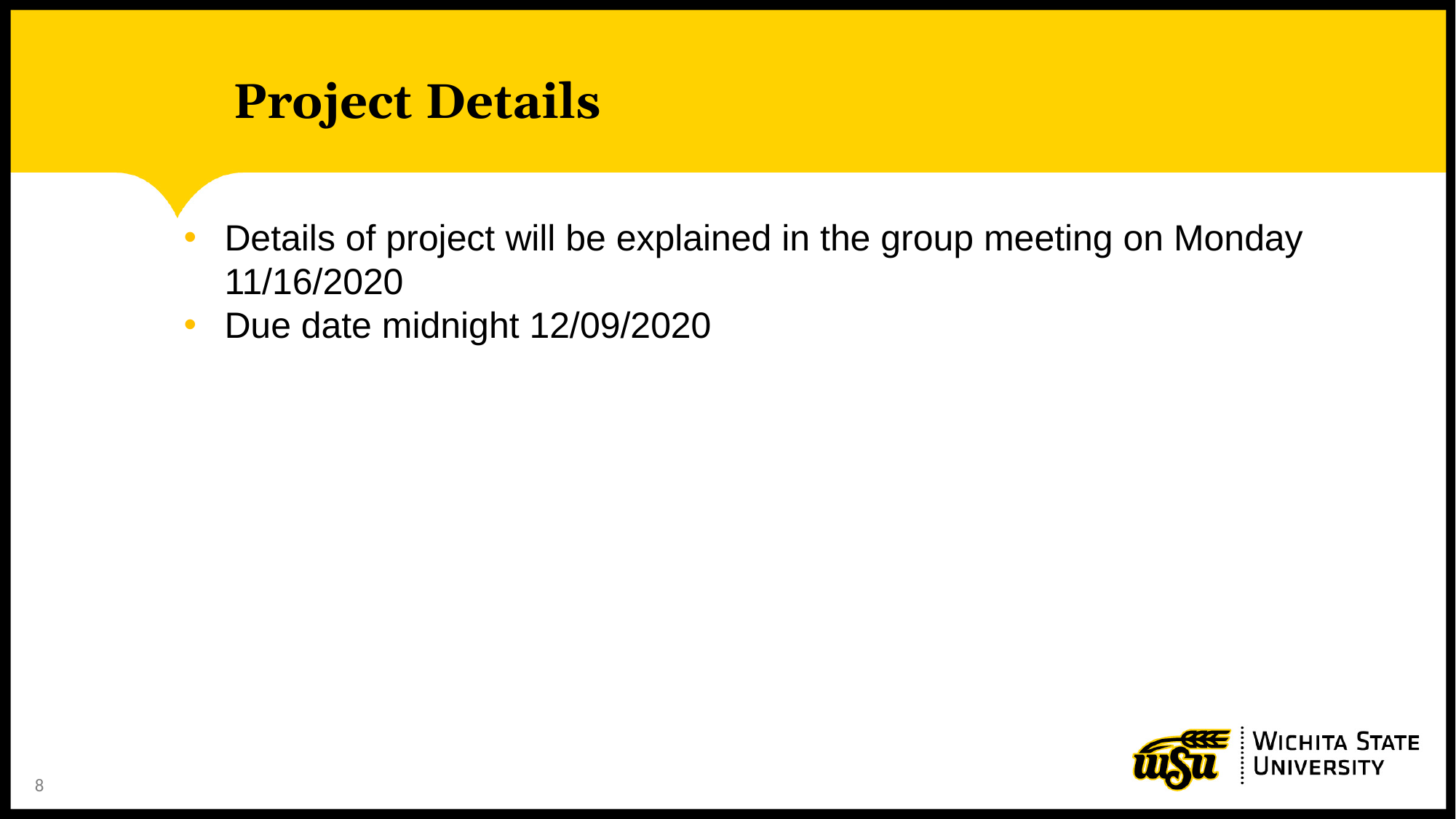

Project Details
Details of project will be explained in the group meeting on Monday 11/16/2020
Due date midnight 12/09/2020